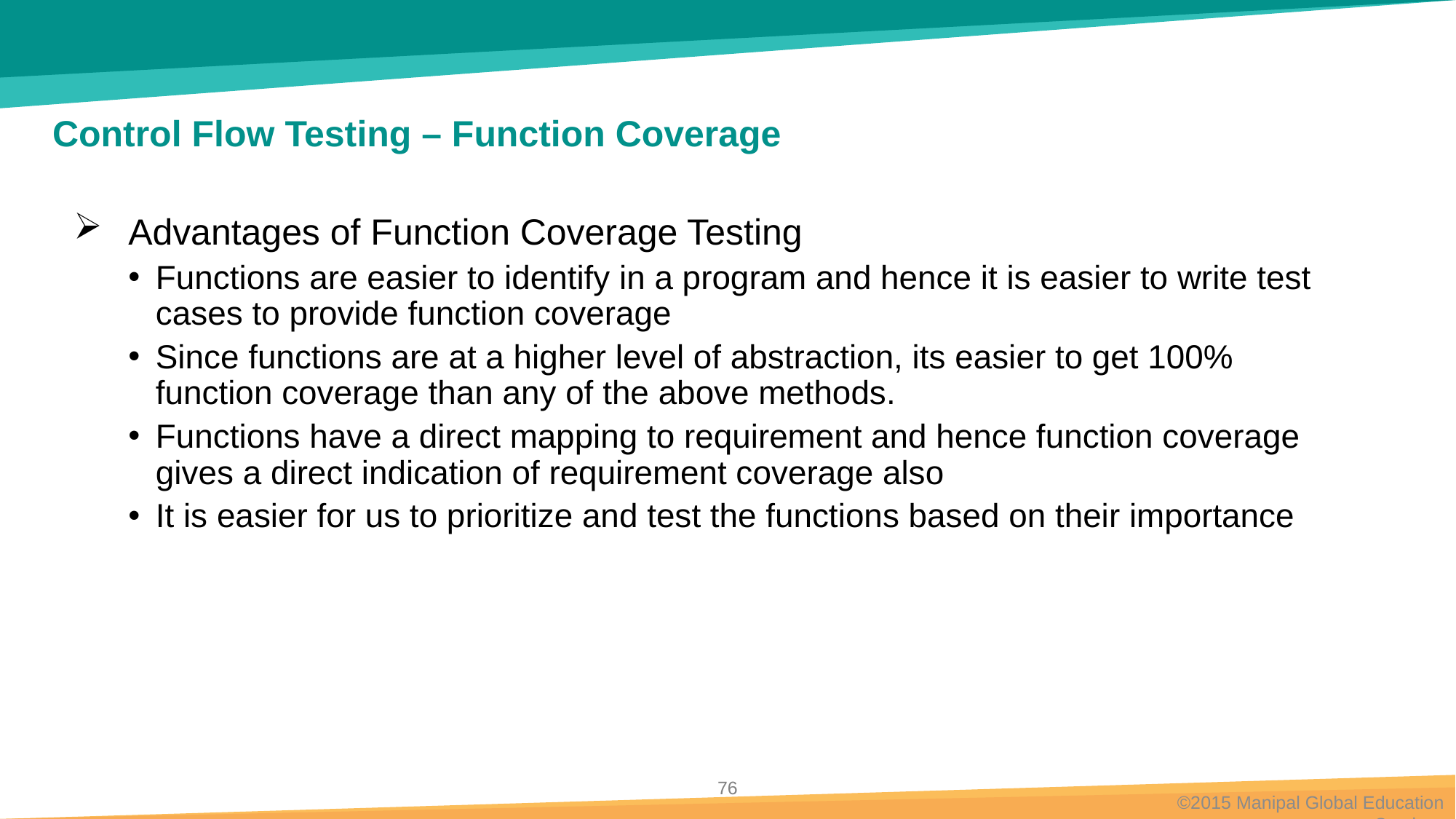

# Control Flow Testing – Function Coverage
Advantages of Function Coverage Testing
Functions are easier to identify in a program and hence it is easier to write test cases to provide function coverage
Since functions are at a higher level of abstraction, its easier to get 100% function coverage than any of the above methods.
Functions have a direct mapping to requirement and hence function coverage gives a direct indication of requirement coverage also
It is easier for us to prioritize and test the functions based on their importance